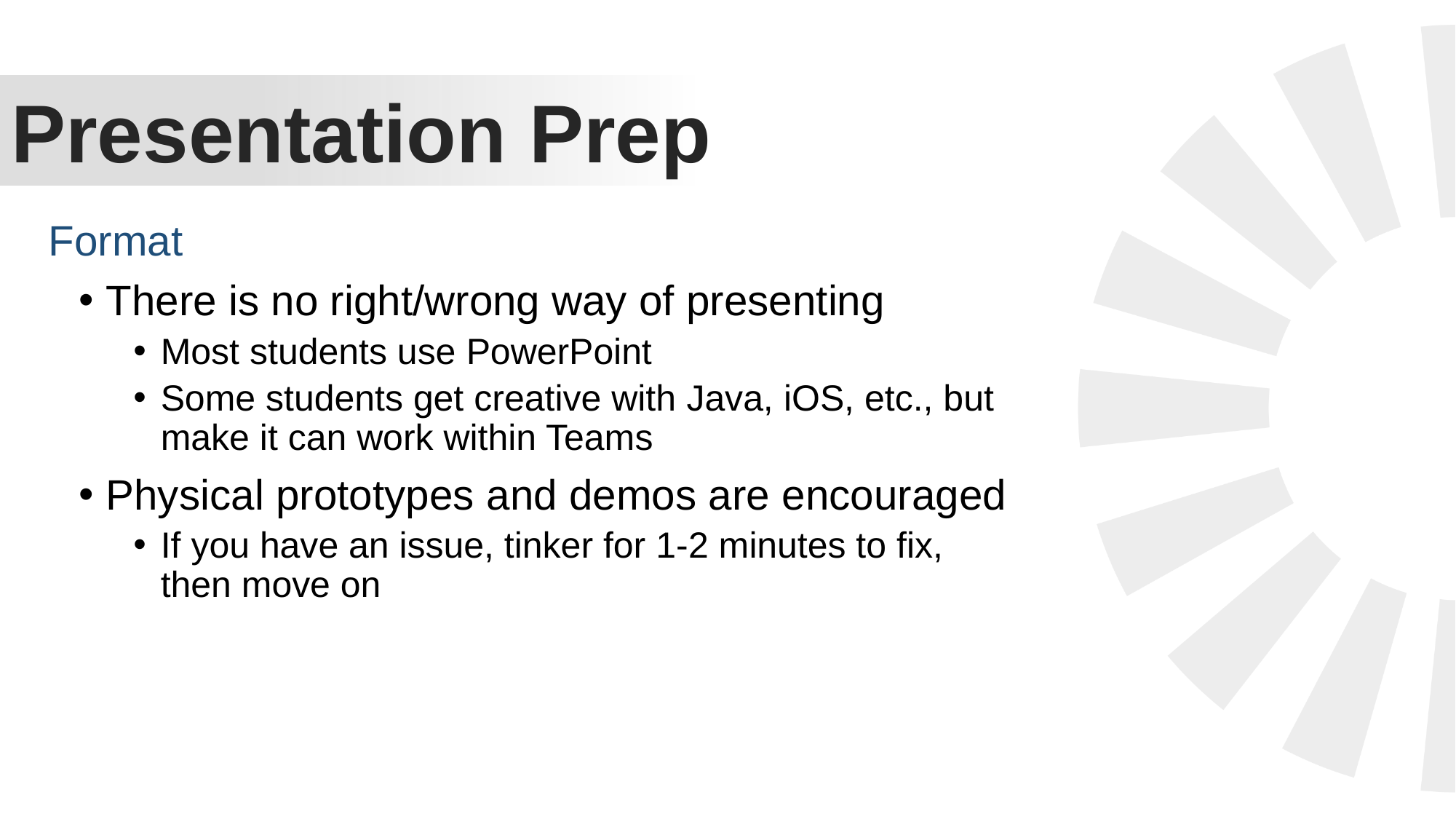

Presentation Prep
Format
There is no right/wrong way of presenting
Most students use PowerPoint
Some students get creative with Java, iOS, etc., but make it can work within Teams
Physical prototypes and demos are encouraged
If you have an issue, tinker for 1-2 minutes to fix, then move on